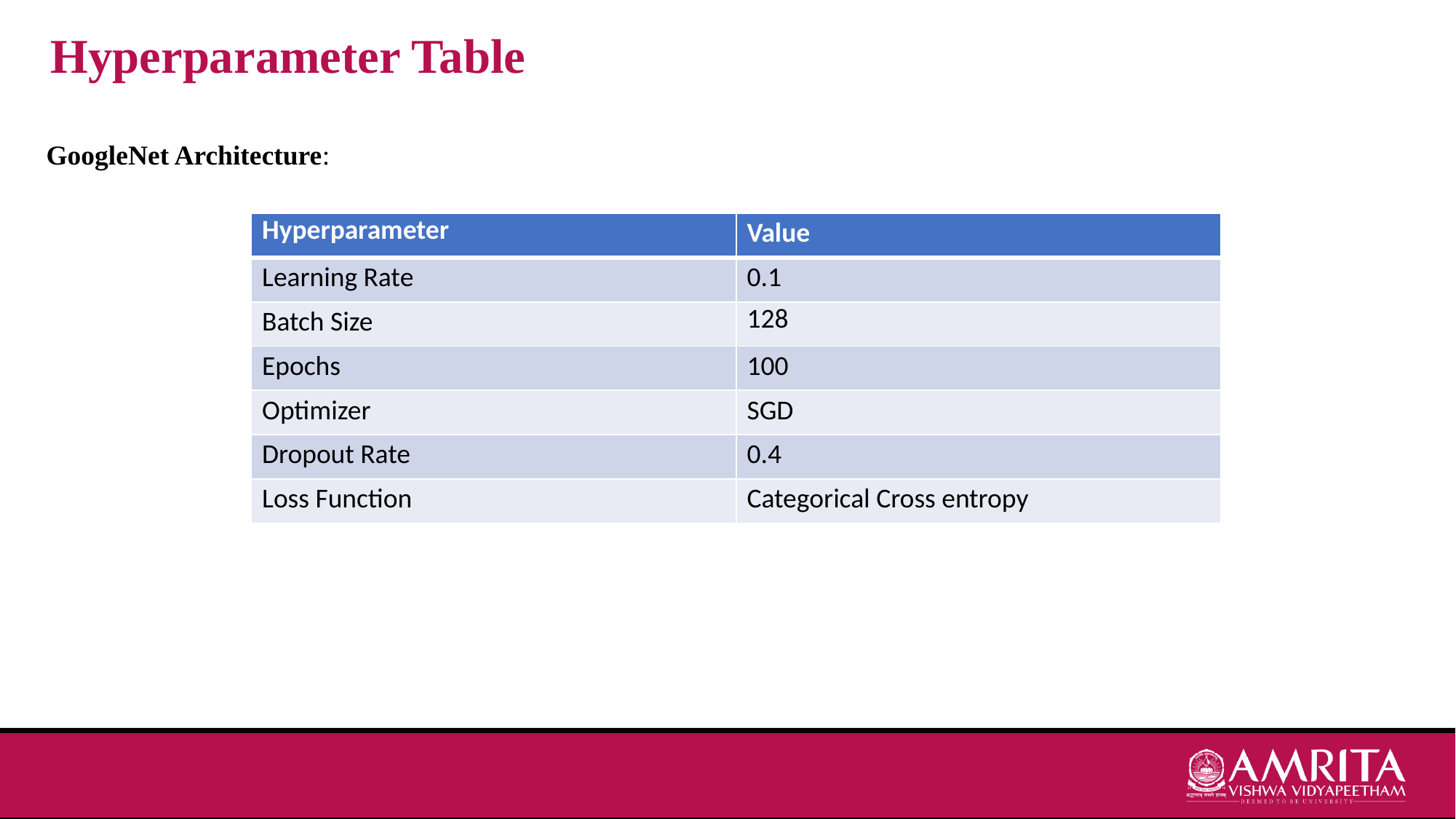

Hyperparameter Table
GoogleNet Architecture:

| Hyperparameter | Value |
| --- | --- |
| Learning Rate | 0.1 |
| Batch Size | 128 |
| Epochs | 100 |
| Optimizer | SGD |
| Dropout Rate | 0.4 |
| Loss Function | Categorical Cross entropy |